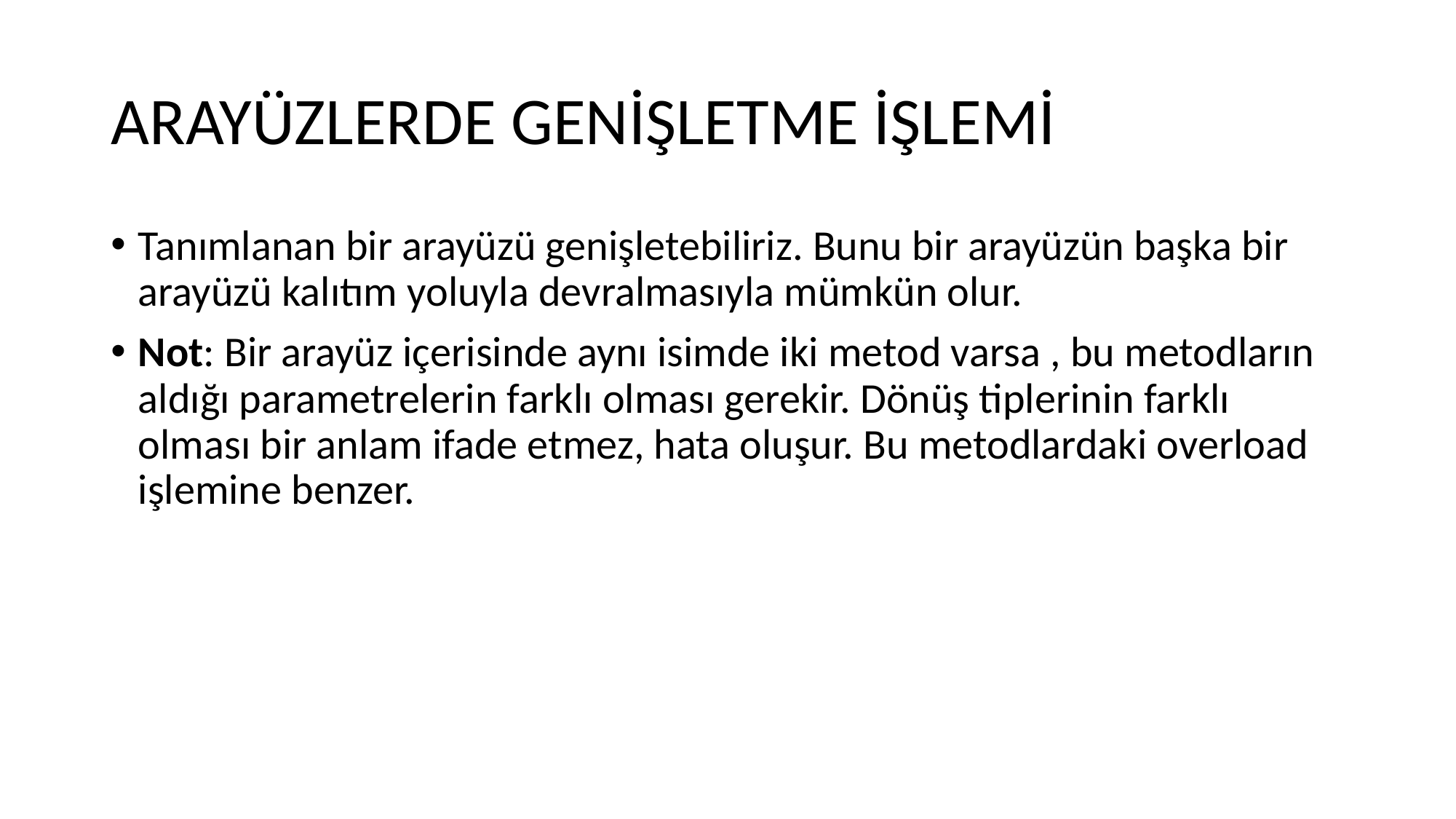

# ARAYÜZLERDE GENİŞLETME İŞLEMİ
Tanımlanan bir arayüzü genişletebiliriz. Bunu bir arayüzün başka bir arayüzü kalıtım yoluyla devralmasıyla mümkün olur.
Not: Bir arayüz içerisinde aynı isimde iki metod varsa , bu metodların aldığı parametrelerin farklı olması gerekir. Dönüş tiplerinin farklı olması bir anlam ifade etmez, hata oluşur. Bu metodlardaki overload işlemine benzer.